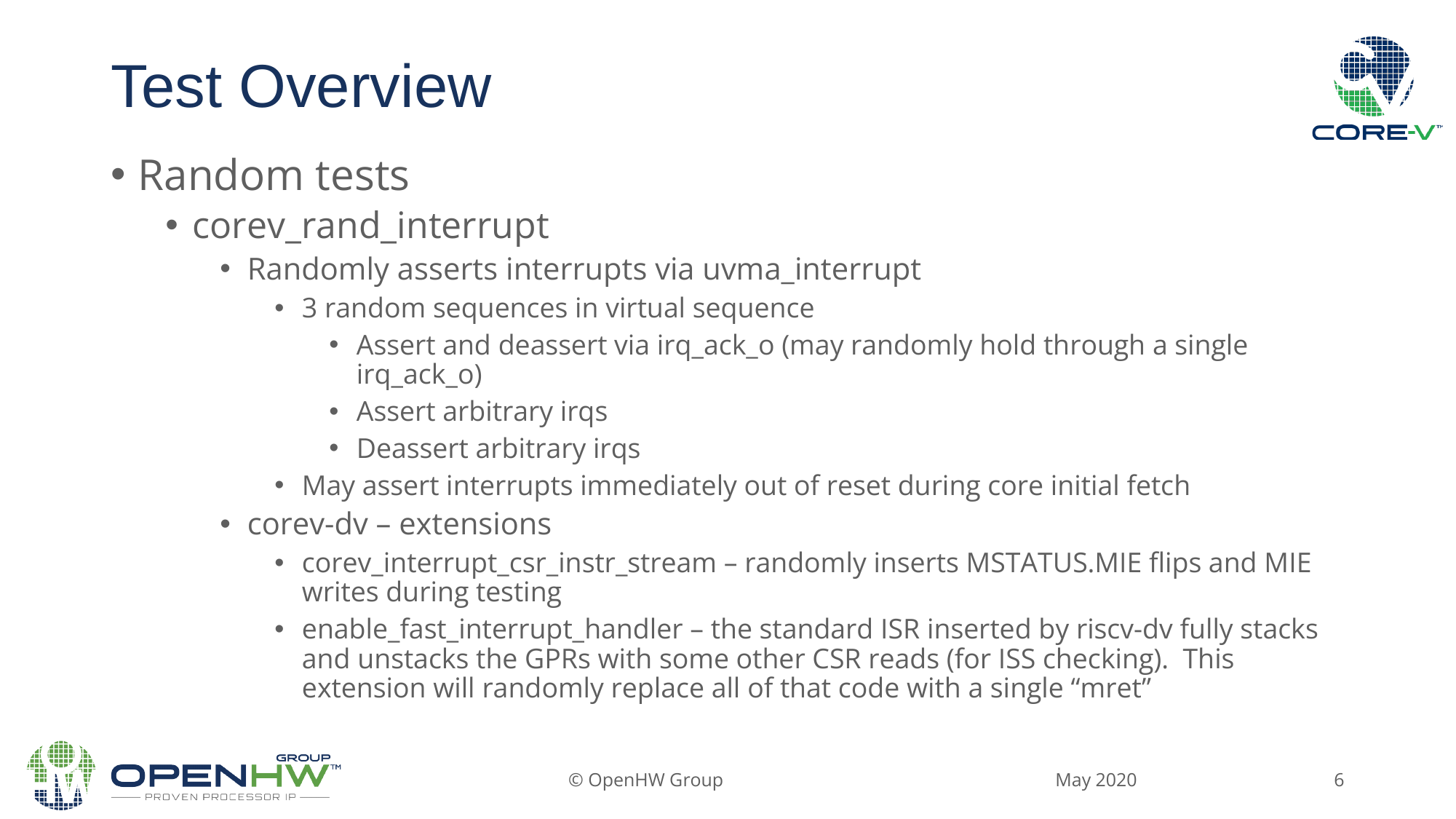

# Test Overview
Random tests
corev_rand_interrupt
Randomly asserts interrupts via uvma_interrupt
3 random sequences in virtual sequence
Assert and deassert via irq_ack_o (may randomly hold through a single irq_ack_o)
Assert arbitrary irqs
Deassert arbitrary irqs
May assert interrupts immediately out of reset during core initial fetch
corev-dv – extensions
corev_interrupt_csr_instr_stream – randomly inserts MSTATUS.MIE flips and MIE writes during testing
enable_fast_interrupt_handler – the standard ISR inserted by riscv-dv fully stacks and unstacks the GPRs with some other CSR reads (for ISS checking).  This extension will randomly replace all of that code with a single “mret”

May 2020
© OpenHW Group
6